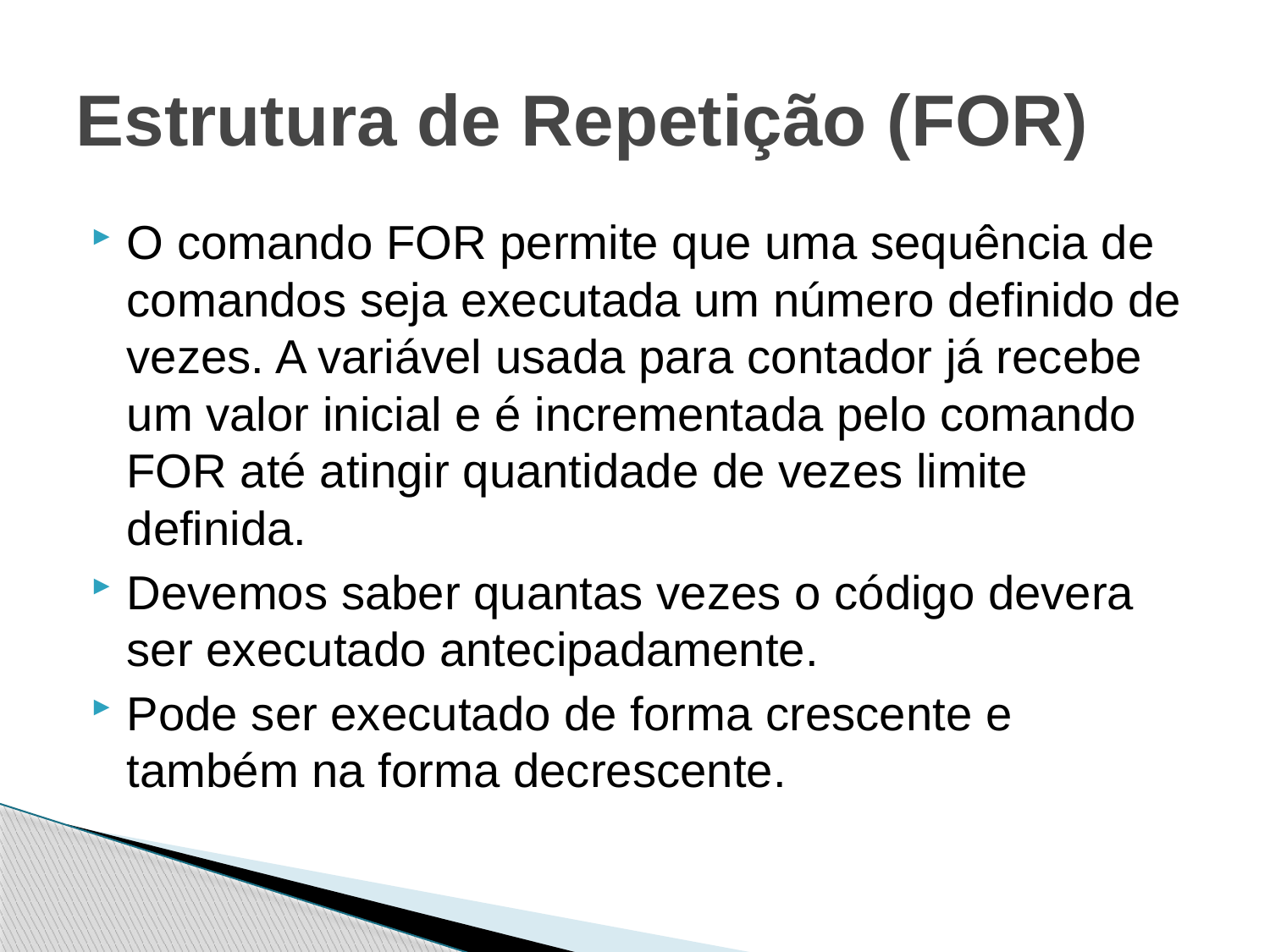

# Estrutura de Repetição (FOR)
O comando FOR permite que uma sequência de comandos seja executada um número definido de vezes. A variável usada para contador já recebe um valor inicial e é incrementada pelo comando FOR até atingir quantidade de vezes limite definida.
Devemos saber quantas vezes o código devera ser executado antecipadamente.
Pode ser executado de forma crescente e também na forma decrescente.